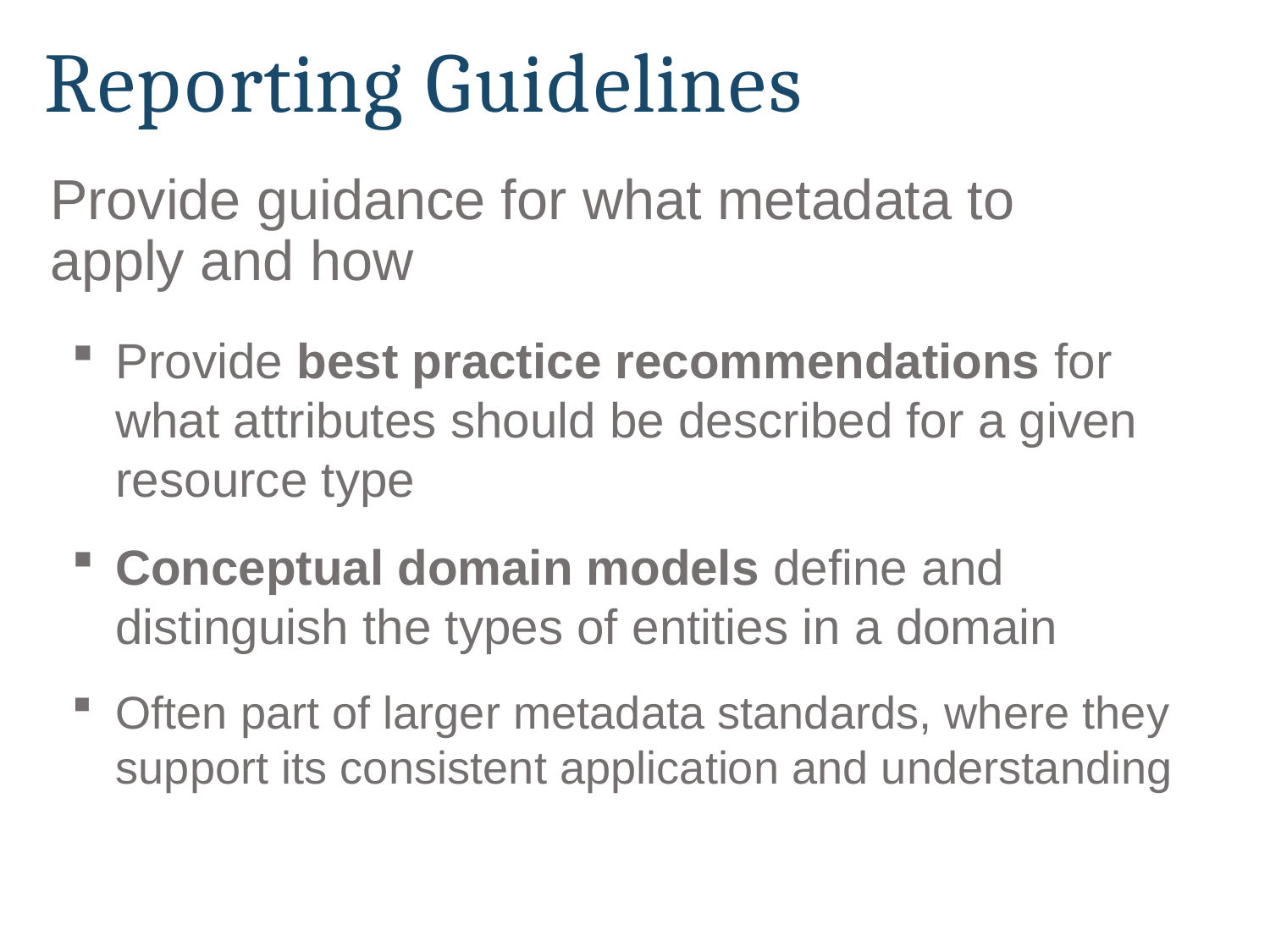

# Reporting Guidelines
Provide guidance for what metadata to     apply and how
Provide best practice recommendations for what attributes should be described for a given resource type
Conceptual domain models define and distinguish the types of entities in a domain
Often part of larger metadata standards, where they support its consistent application and understanding